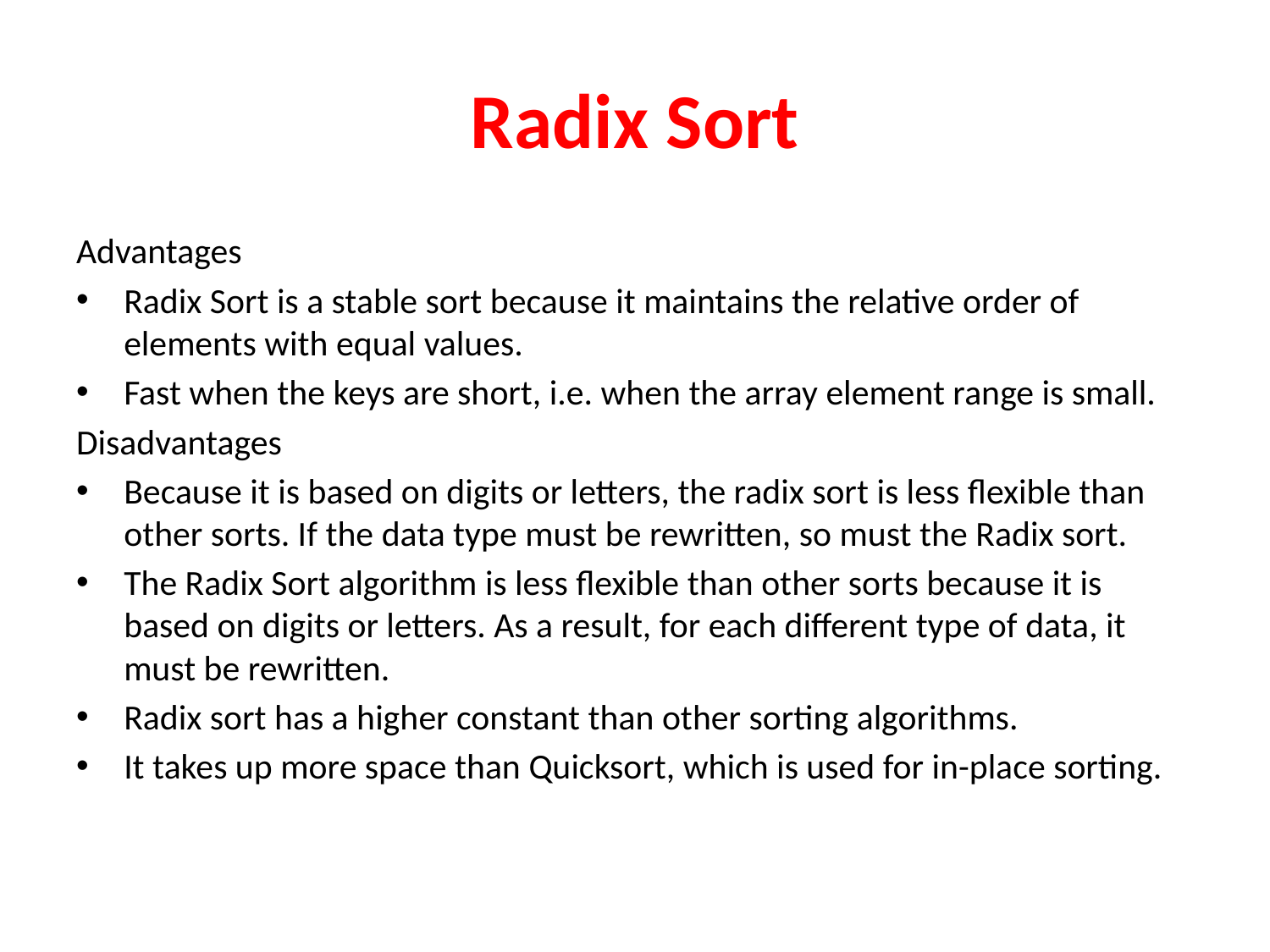

# Radix Sort
Advantages
Radix Sort is a stable sort because it maintains the relative order of elements with equal values.
Fast when the keys are short, i.e. when the array element range is small.
Disadvantages
Because it is based on digits or letters, the radix sort is less flexible than other sorts. If the data type must be rewritten, so must the Radix sort.
The Radix Sort algorithm is less flexible than other sorts because it is based on digits or letters. As a result, for each different type of data, it must be rewritten.
Radix sort has a higher constant than other sorting algorithms.
It takes up more space than Quicksort, which is used for in-place sorting.